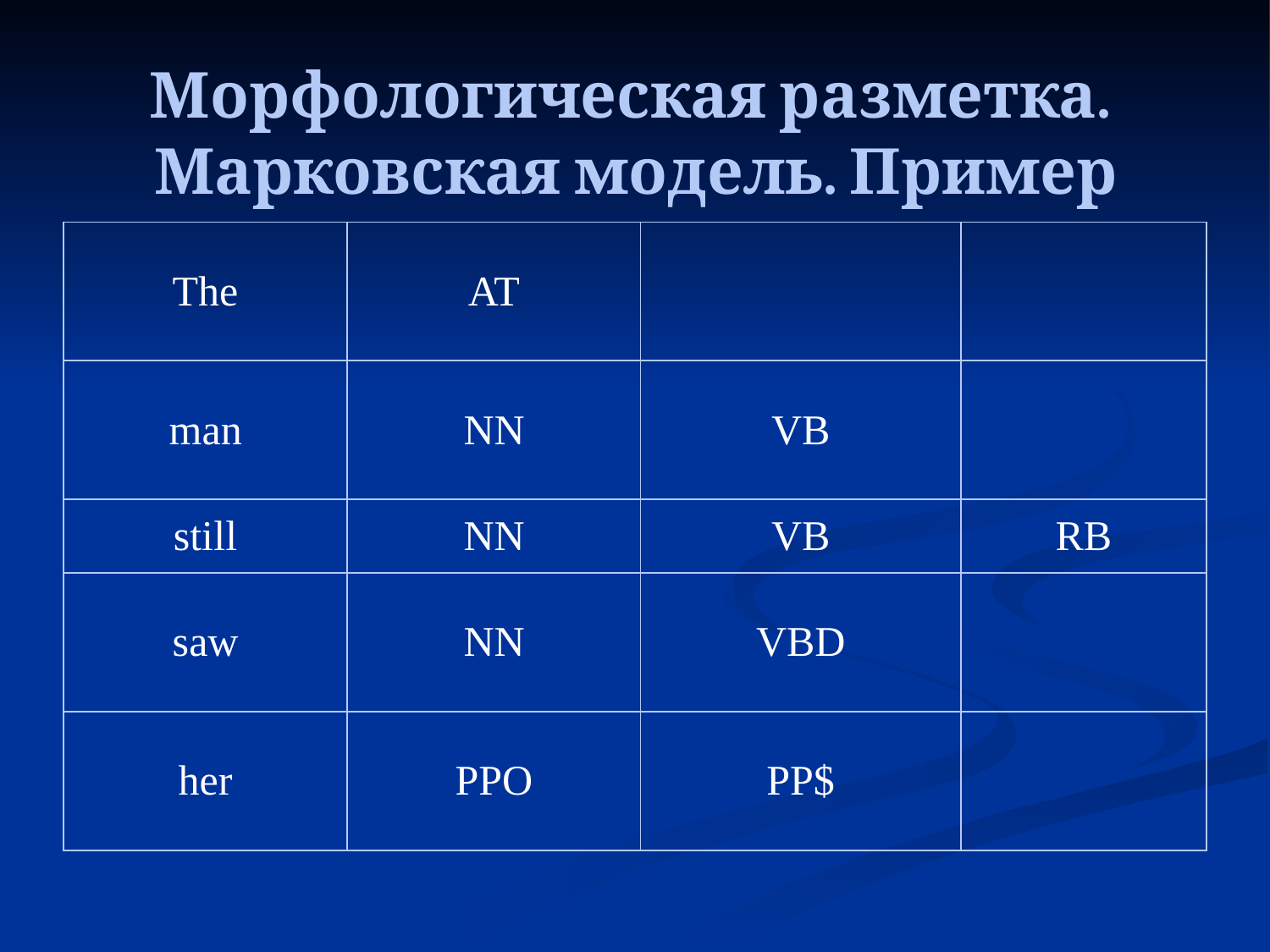

Морфологическая разметка.
Марковская модель. Пример
| The | AT |  |  |
| --- | --- | --- | --- |
| man | NN | VB |  |
| still | NN | VB | RB |
| saw | NN | VBD |  |
| her | PPO | PP$ |  |